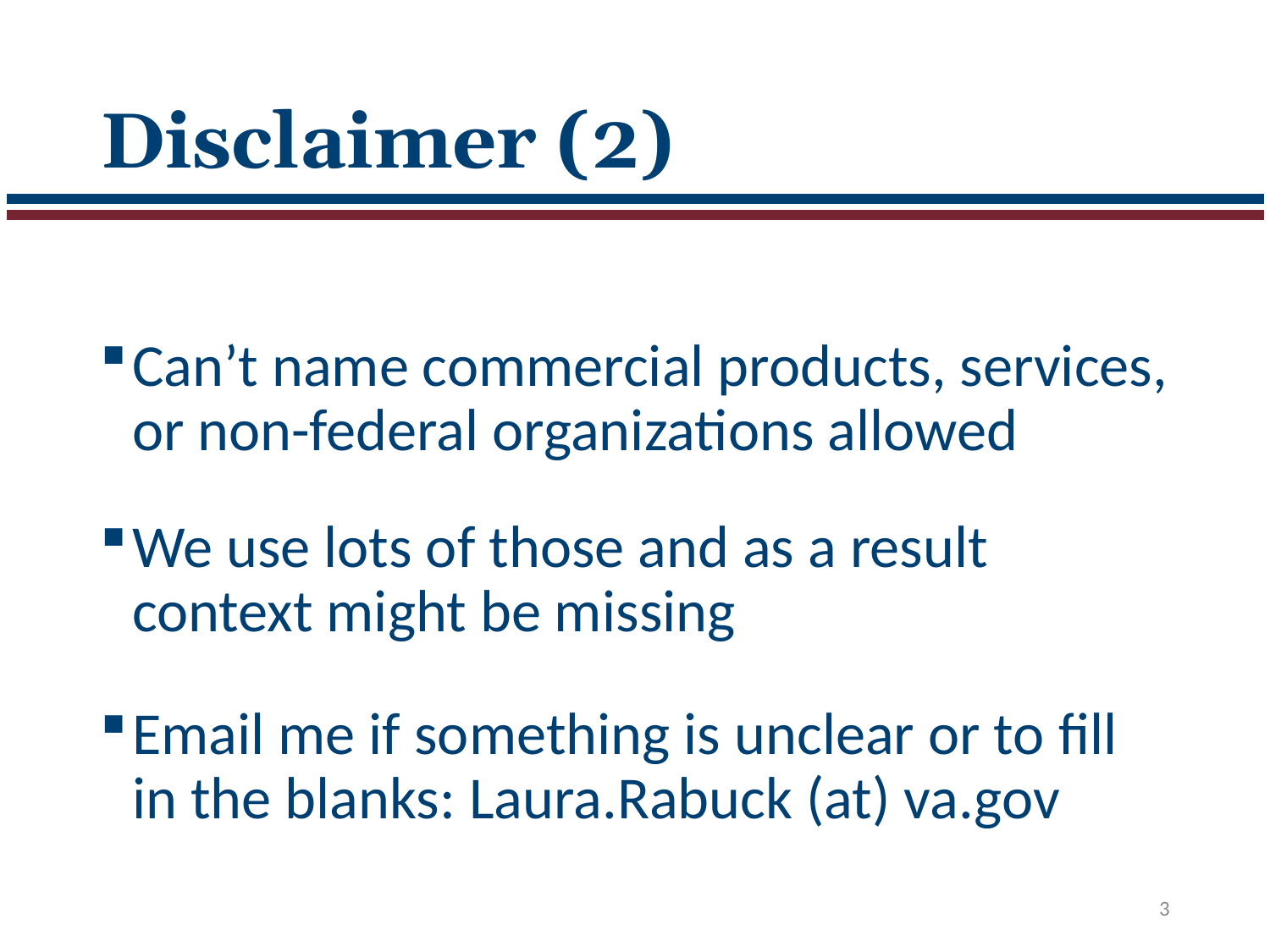

# Disclaimer (2)

Can’t name commercial products, services, or non-federal organizations allowed

We use lots of those and as a result context might be missing

Email me if something is unclear or to fill in the blanks: Laura.Rabuck (at) va.gov

3